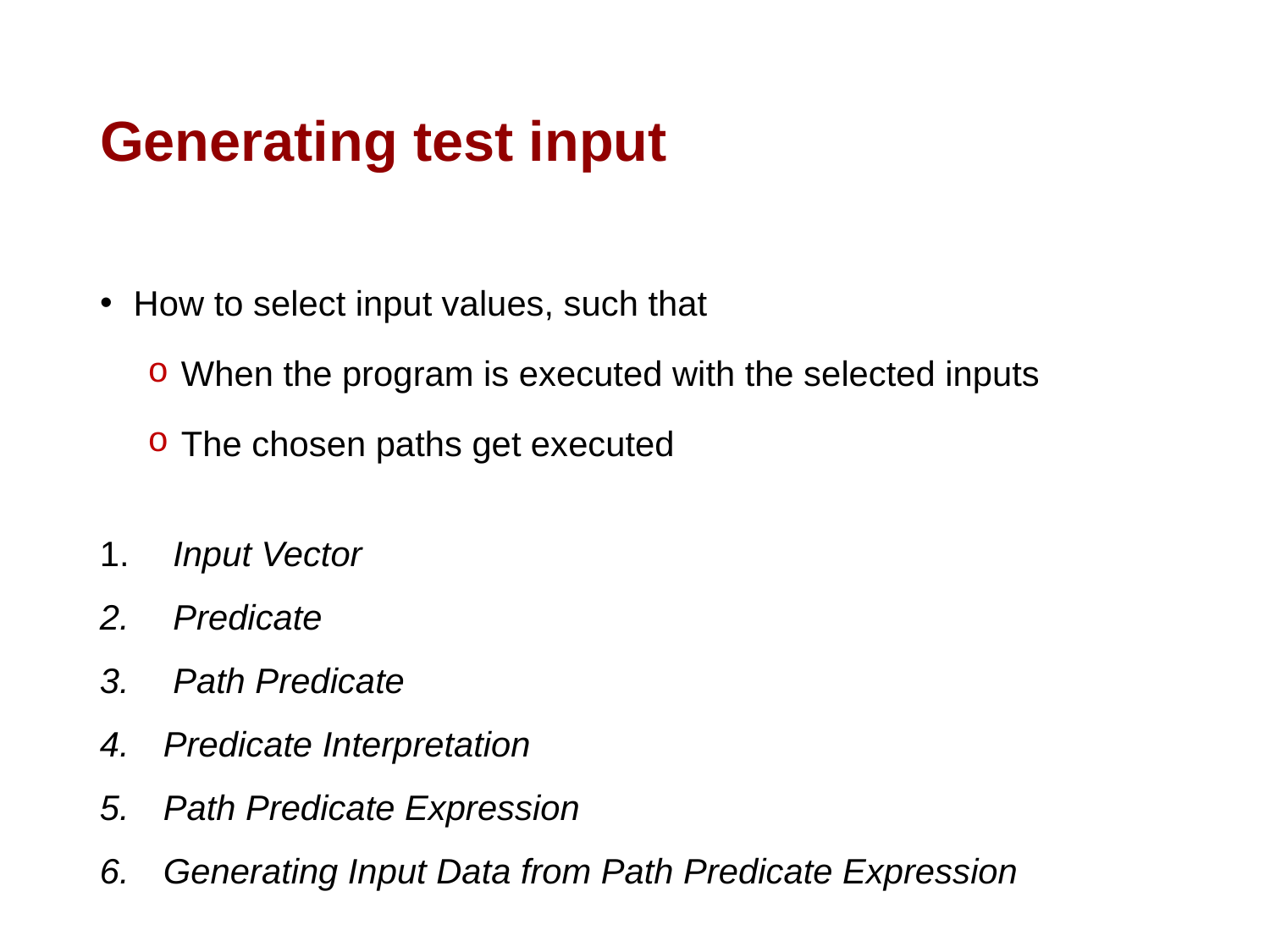

# Generating test input
 How to select input values, such that
 When the program is executed with the selected inputs
 The chosen paths get executed

 Input Vector
 Predicate
 Path Predicate
Predicate Interpretation
Path Predicate Expression
Generating Input Data from Path Predicate Expression